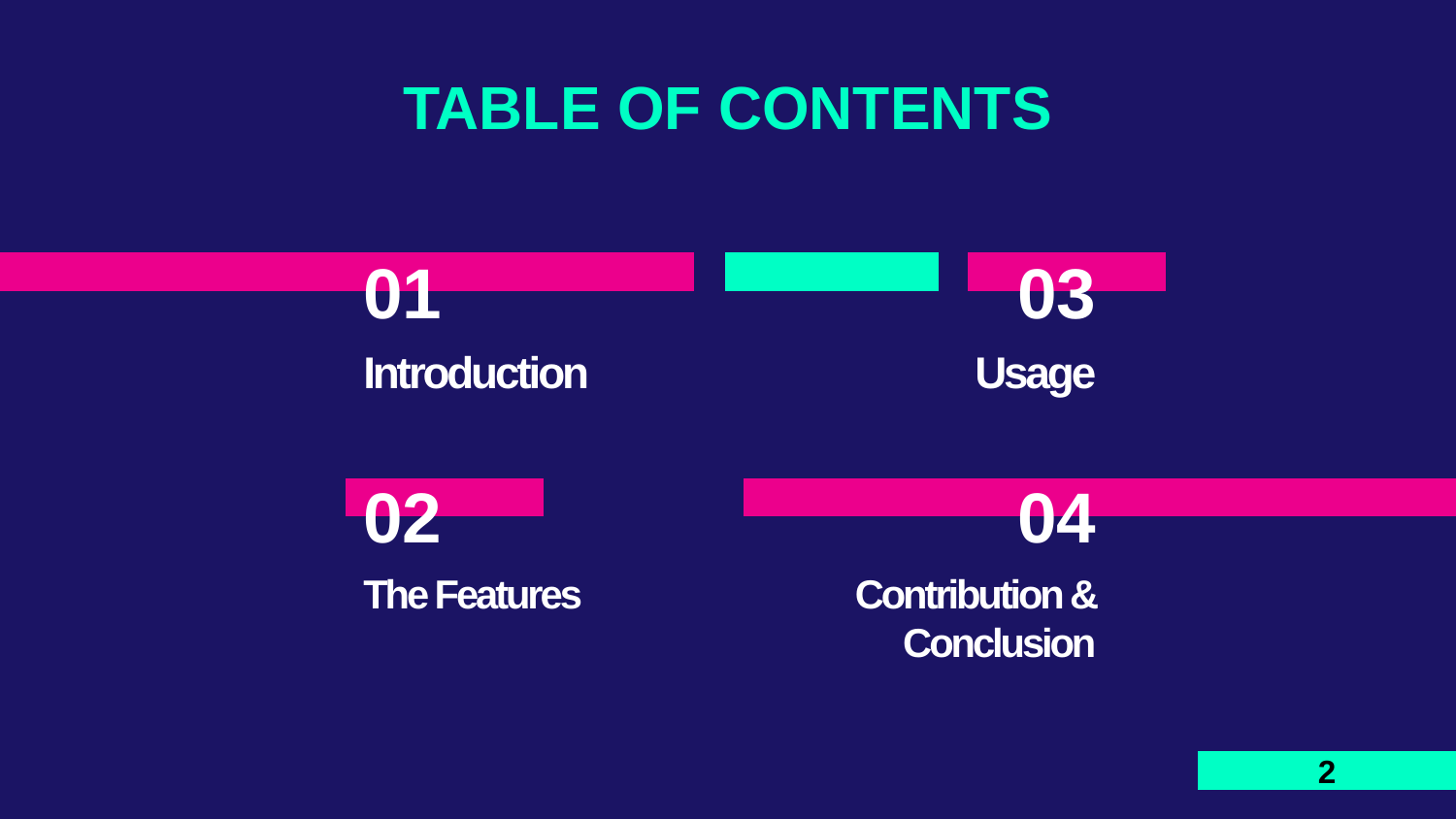

TABLE OF CONTENTS
# 01
03
Introduction
Usage
02
04
The Features
Contribution & Conclusion
2